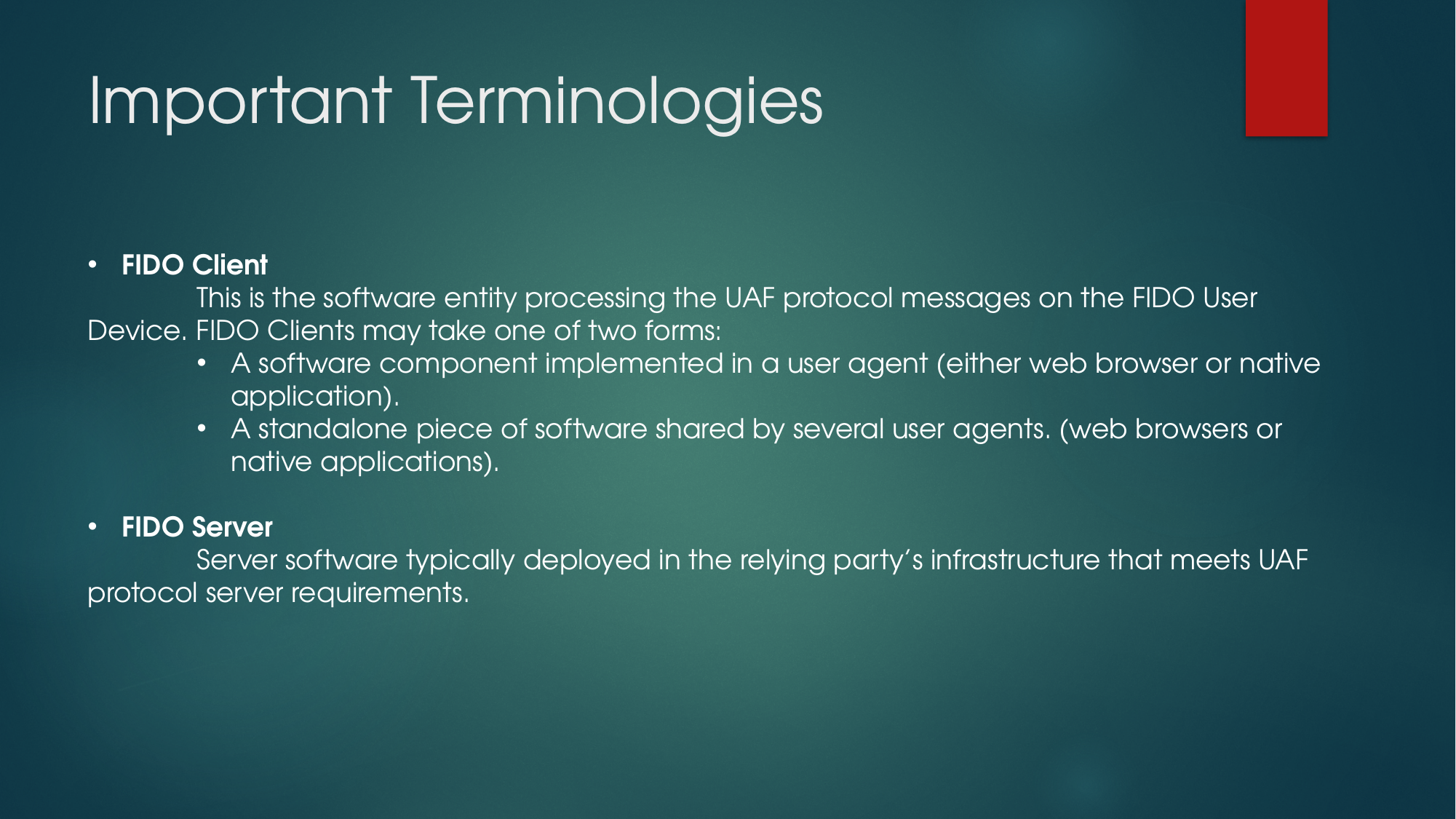

# Important Terminologies
FIDO Client
	This is the software entity processing the UAF protocol messages on the FIDO User Device. FIDO Clients may take one of two forms:
A software component implemented in a user agent (either web browser or native application).
A standalone piece of software shared by several user agents. (web browsers or native applications).

FIDO Server
	Server software typically deployed in the relying party’s infrastructure that meets UAF protocol server requirements.